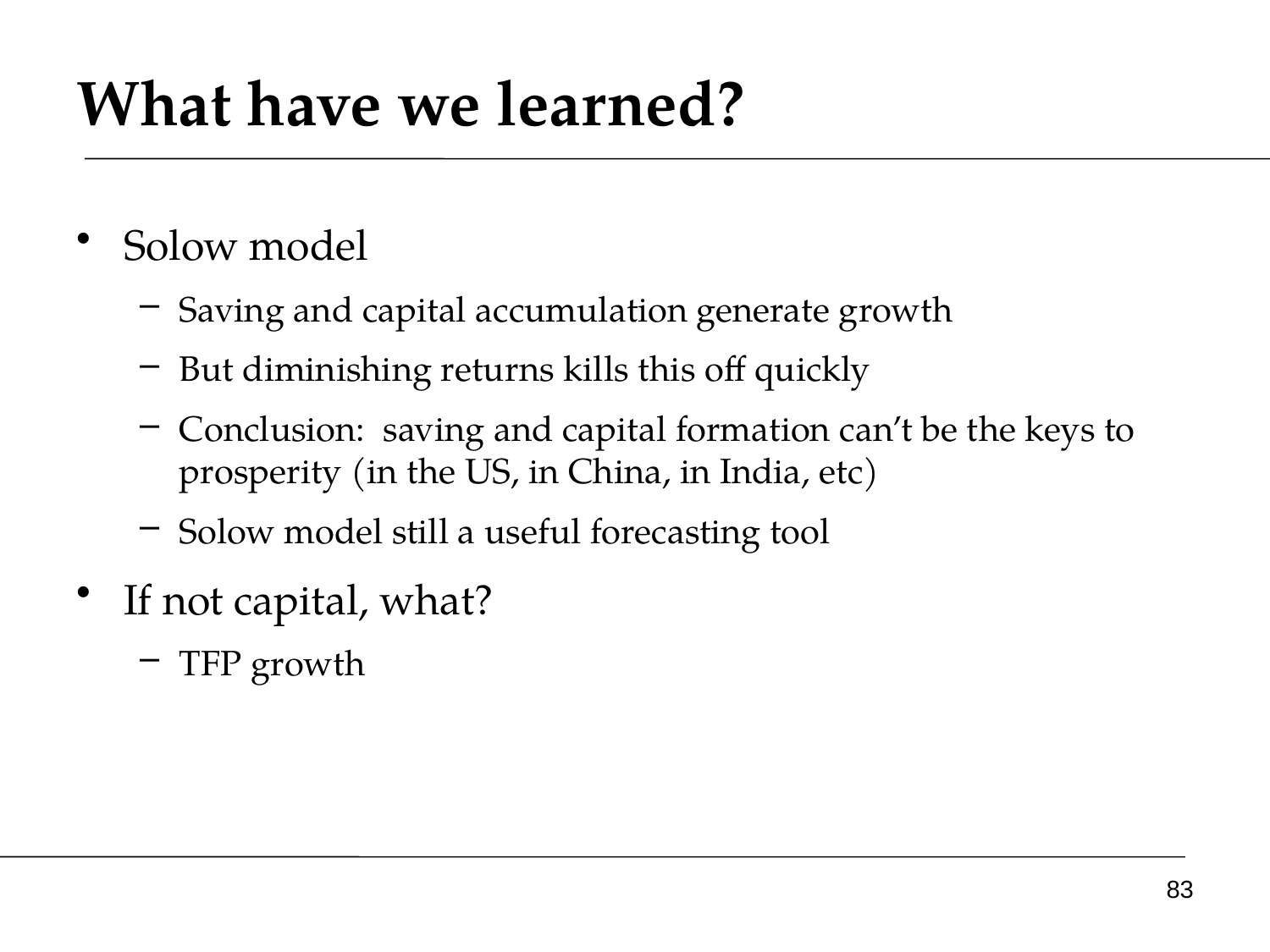

# What have we learned?
Solow model
Saving and capital accumulation generate growth
But diminishing returns kills this off quickly
Conclusion:  saving and capital formation can’t be the keys to prosperity (in the US, in China, in India, etc)
Solow model still a useful forecasting tool
If not capital, what?
TFP growth
83